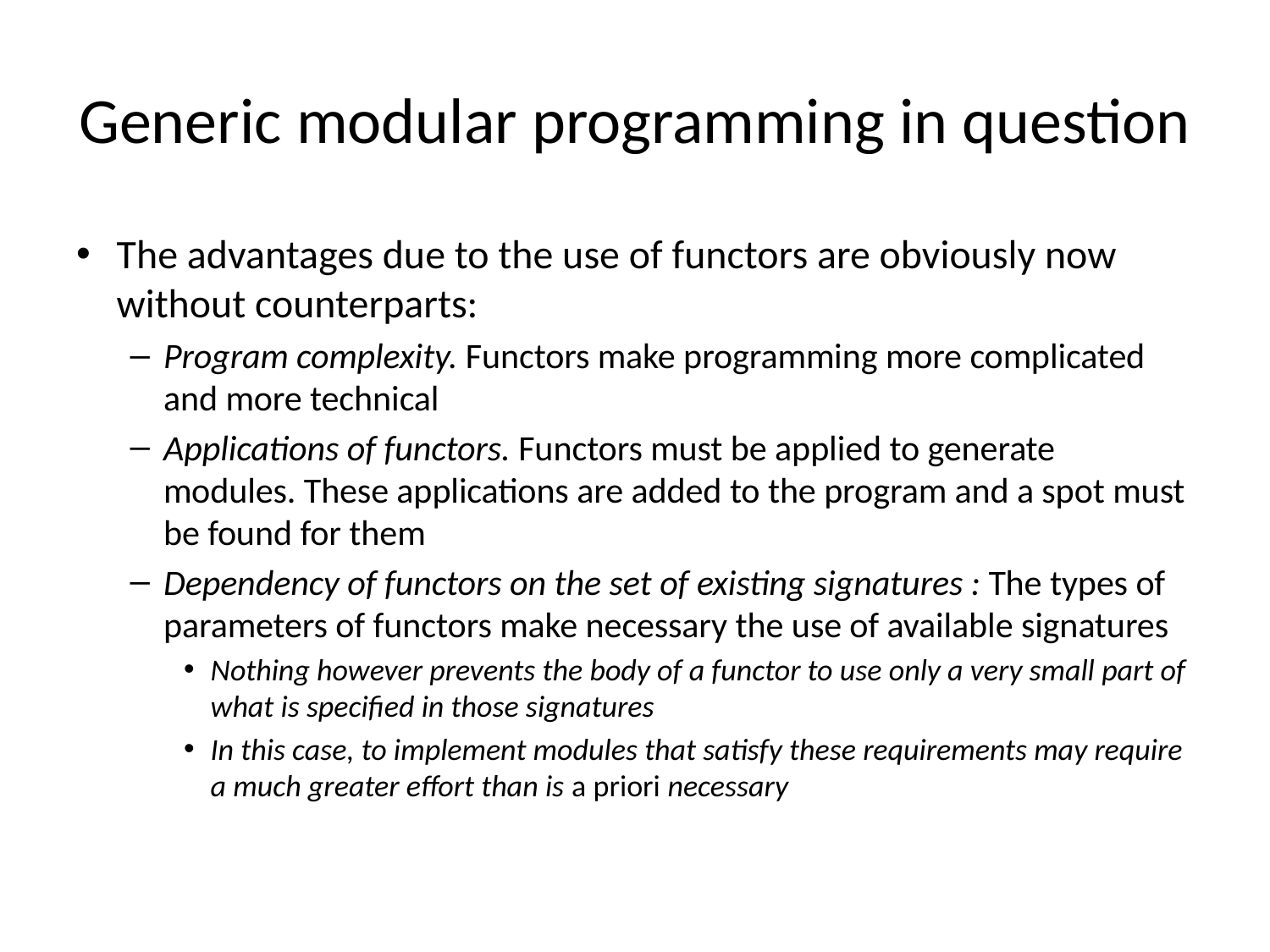

# Generic modular programming in question
The advantages due to the use of functors are obviously now without counterparts:
Program complexity. Functors make programming more complicated and more technical
Applications of functors. Functors must be applied to generate modules. These applications are added to the program and a spot must be found for them
Dependency of functors on the set of existing signatures : The types of parameters of functors make necessary the use of available signatures
Nothing however prevents the body of a functor to use only a very small part of what is specified in those signatures
In this case, to implement modules that satisfy these requirements may require a much greater effort than is a priori necessary